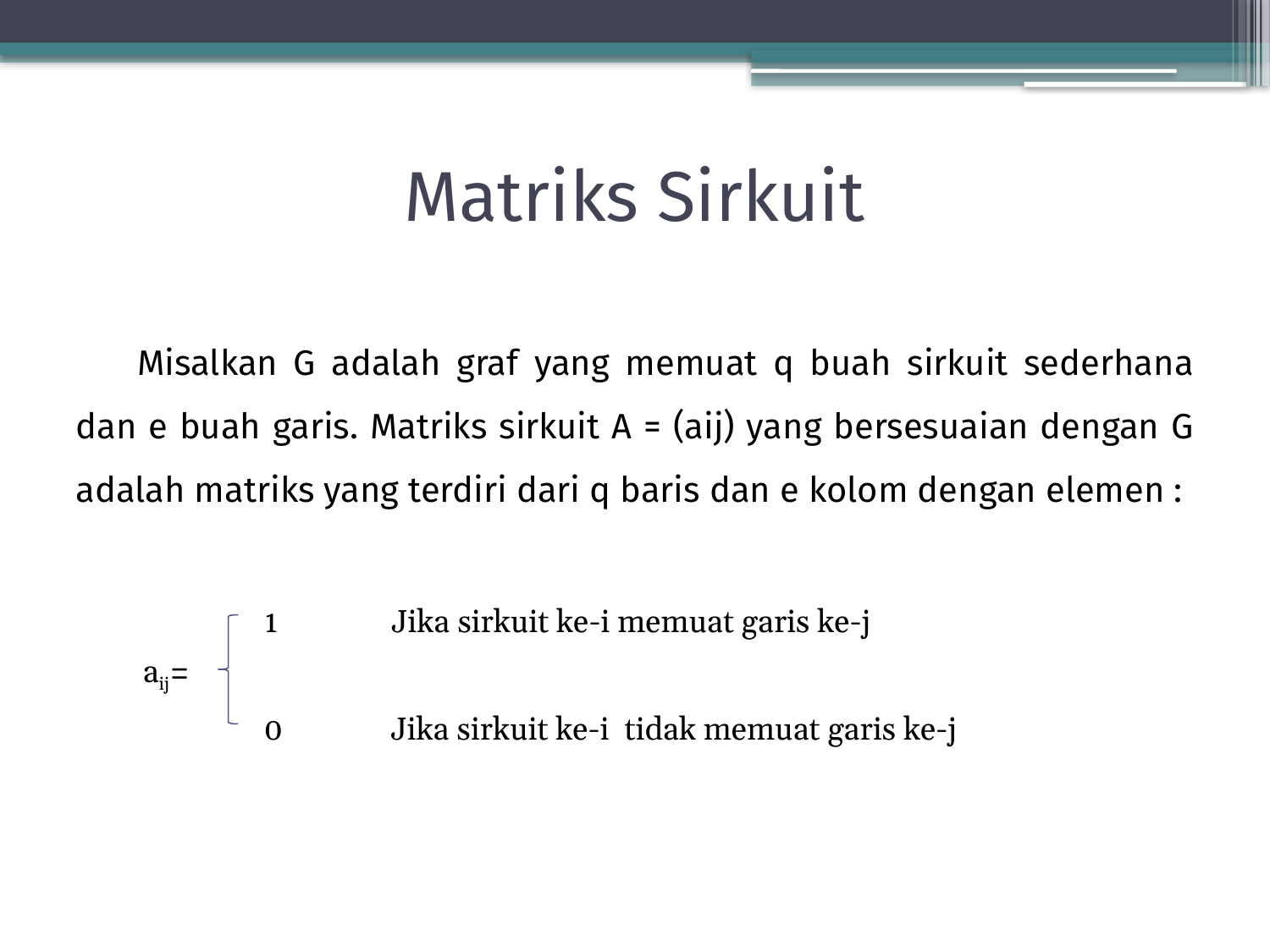

# Matriks Sirkuit
Misalkan G adalah graf yang memuat q buah sirkuit sederhana dan e buah garis. Matriks sirkuit A = (aij) yang bersesuaian dengan G adalah matriks yang terdiri dari q baris dan e kolom dengan elemen :
1	Jika sirkuit ke-i memuat garis ke-j

aij=
0	Jika sirkuit ke-i  tidak memuat garis ke-j